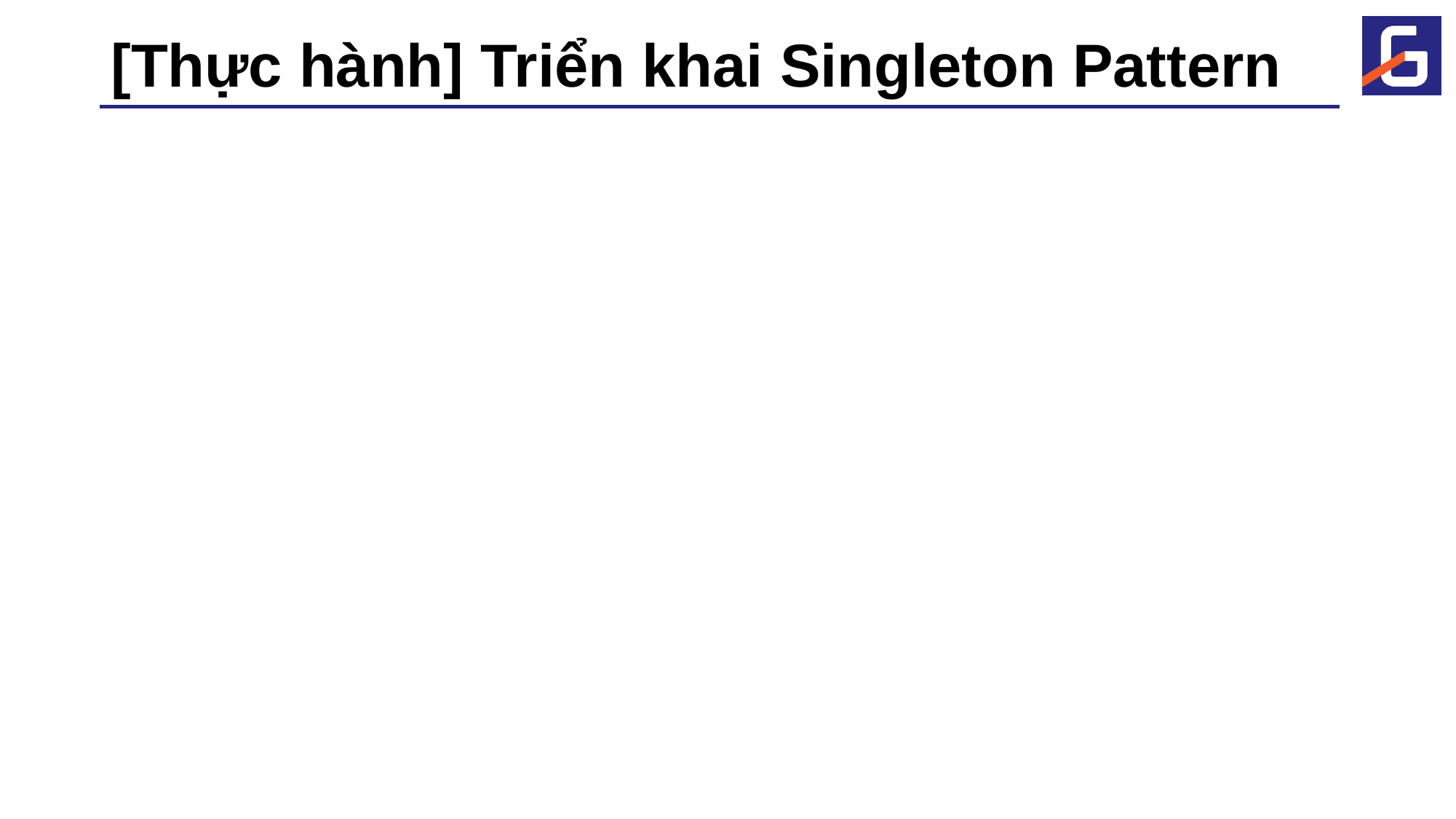

# [Thực hành] Triển khai Singleton Pattern